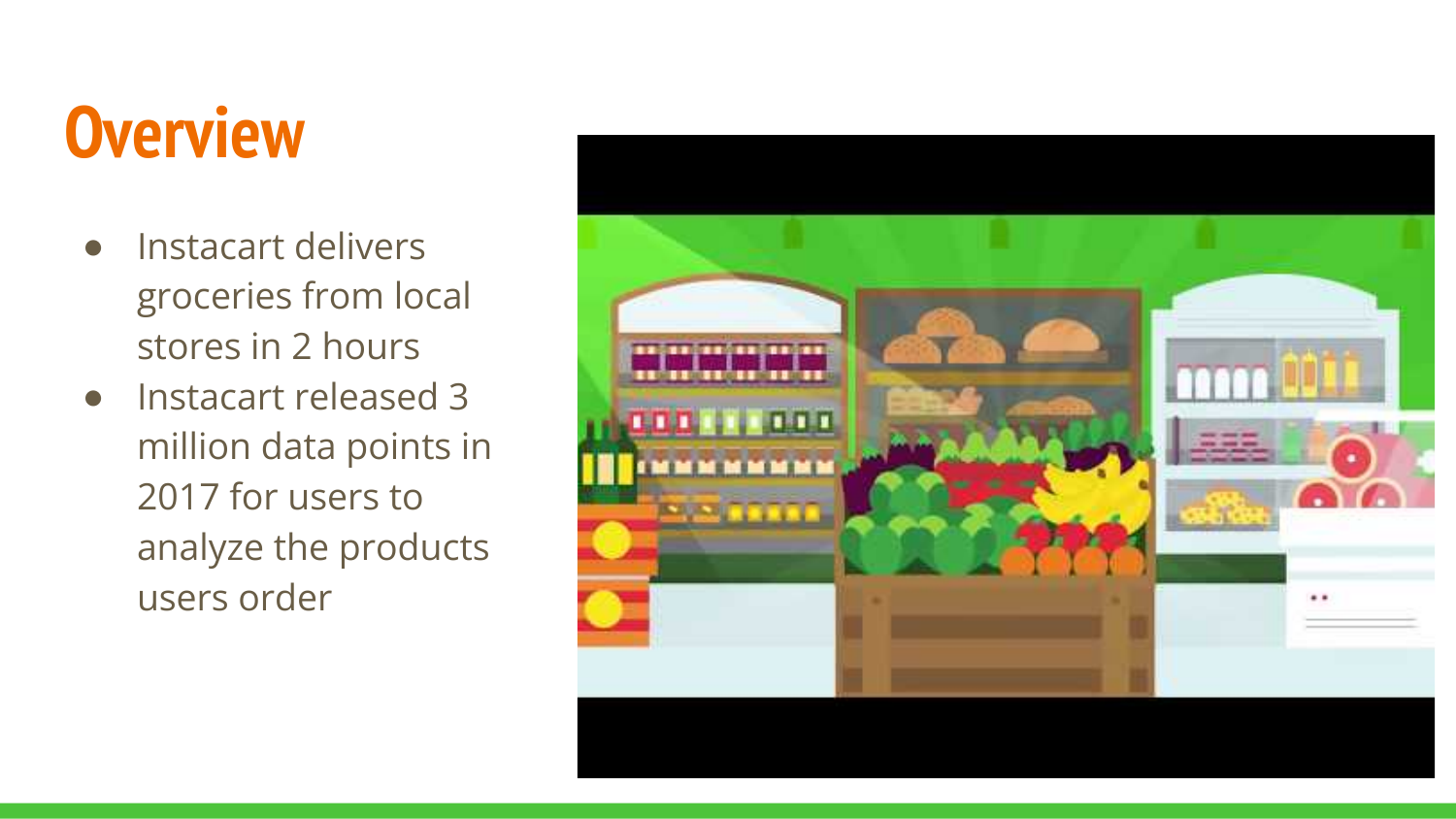

# Overview

Instacart delivers groceries from local stores in 2 hours
Instacart released 3 million data points in 2017 for users to analyze the products users order